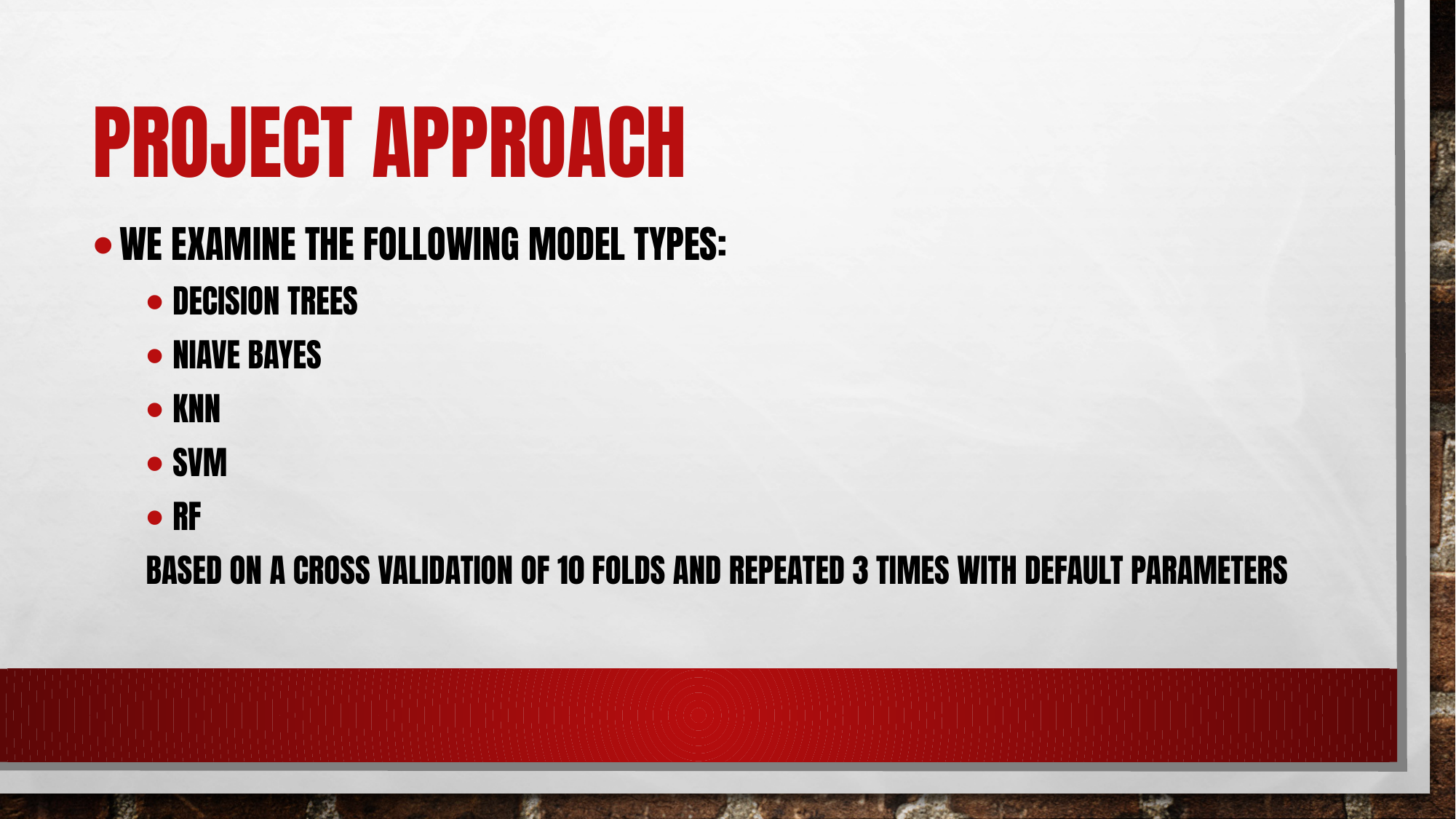

# Project Approach
We Examine the following Model tYPEs:
Decision Trees
Niave Bayes
KNN
SVM
RF
Based on a cross validation of 10 folds and repeated 3 times with default parameters